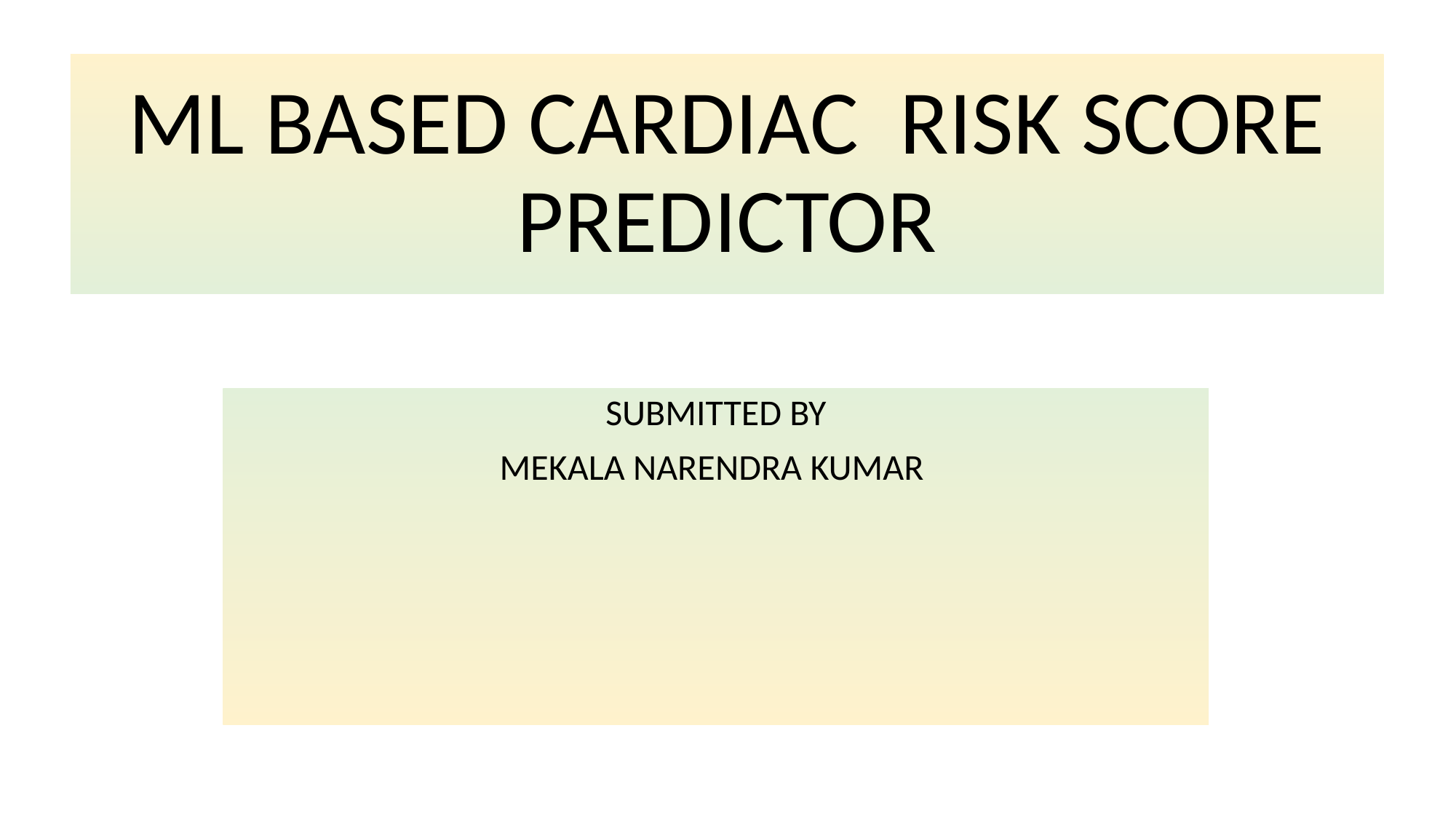

# ML BASED CARDIAC  RISK SCORE PREDICTOR
SUBMITTED BY
MEKALA NARENDRA KUMAR